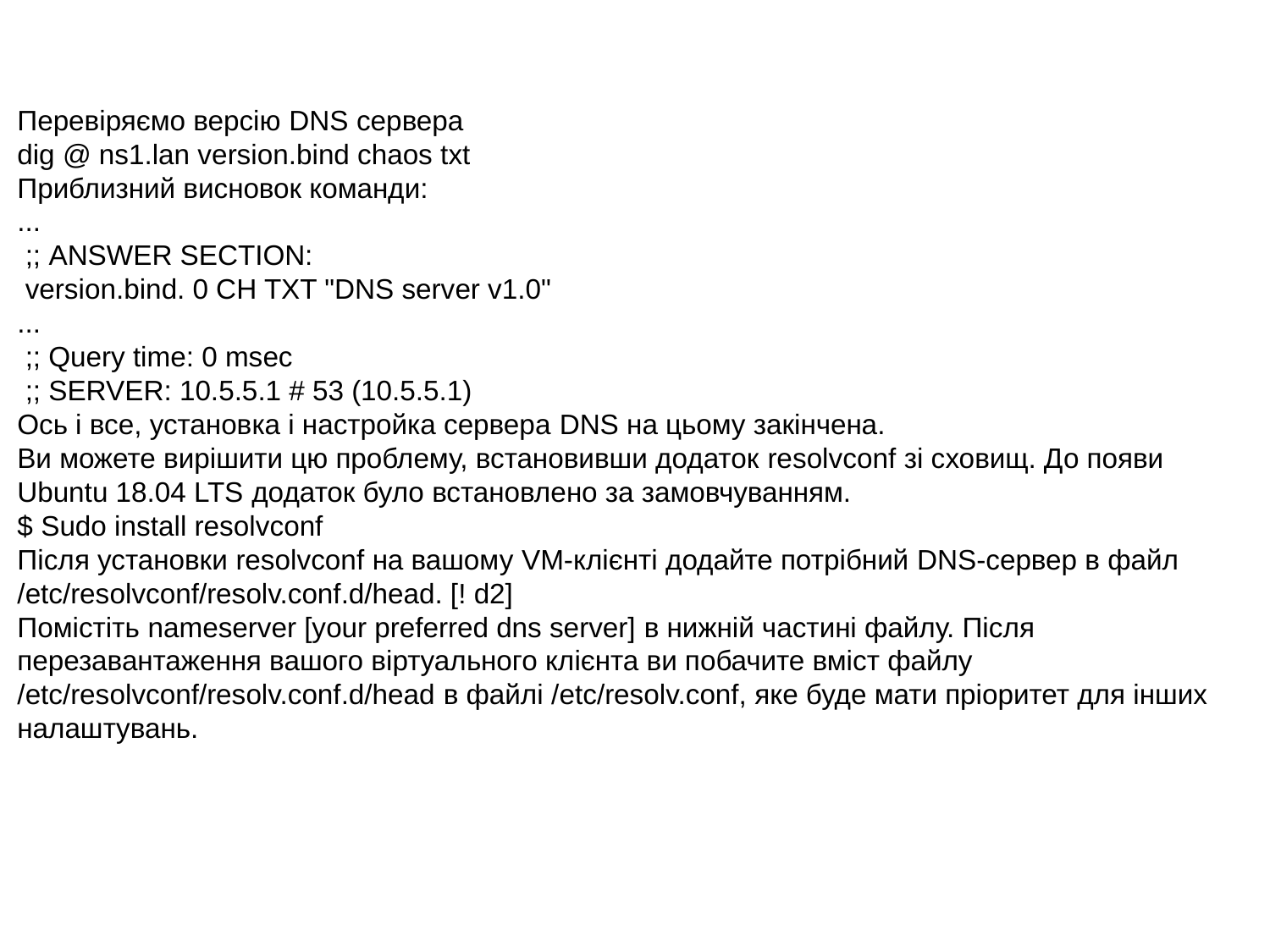

Перевіряємо версію DNS сервера
dig @ ns1.lan version.bind chaos txt
Приблизний висновок команди:
...
 ;; ANSWER SECTION:
 version.bind. 0 CH TXT "DNS server v1.0"
...
 ;; Query time: 0 msec
 ;; SERVER: 10.5.5.1 # 53 (10.5.5.1)
Ось і все, установка і настройка сервера DNS на цьому закінчена.
Ви можете вирішити цю проблему, встановивши додаток resolvconf зі сховищ. До появи Ubuntu 18.04 LTS додаток було встановлено за замовчуванням.
$ Sudo install resolvconf
Після установки resolvconf на вашому VM-клієнті додайте потрібний DNS-сервер в файл /etc/resolvconf/resolv.conf.d/head. [! d2]
Помістіть nameserver [your preferred dns server] в нижній частині файлу. Після перезавантаження вашого віртуального клієнта ви побачите вміст файлу /etc/resolvconf/resolv.conf.d/head в файлі /etc/resolv.conf, яке буде мати пріоритет для інших налаштувань.